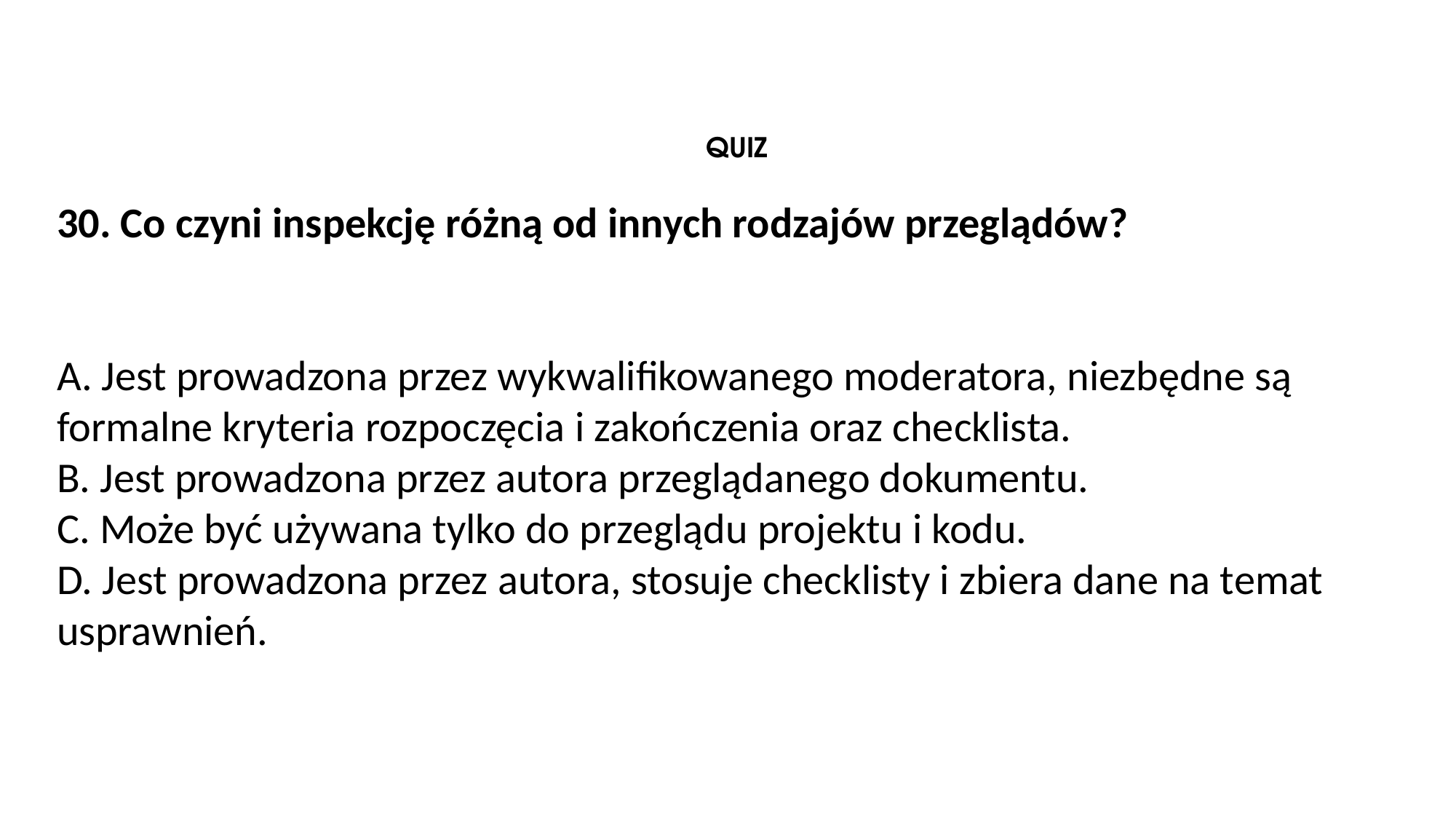

QUIZ

30. Co czyni inspekcję różną od innych rodzajów przeglądów?

A. Jest prowadzona przez wykwalifikowanego moderatora, niezbędne są formalne kryteria rozpoczęcia i zakończenia oraz checklista.
B. Jest prowadzona przez autora przeglądanego dokumentu.
C. Może być używana tylko do przeglądu projektu i kodu.
D. Jest prowadzona przez autora, stosuje checklisty i zbiera dane na temat usprawnień.